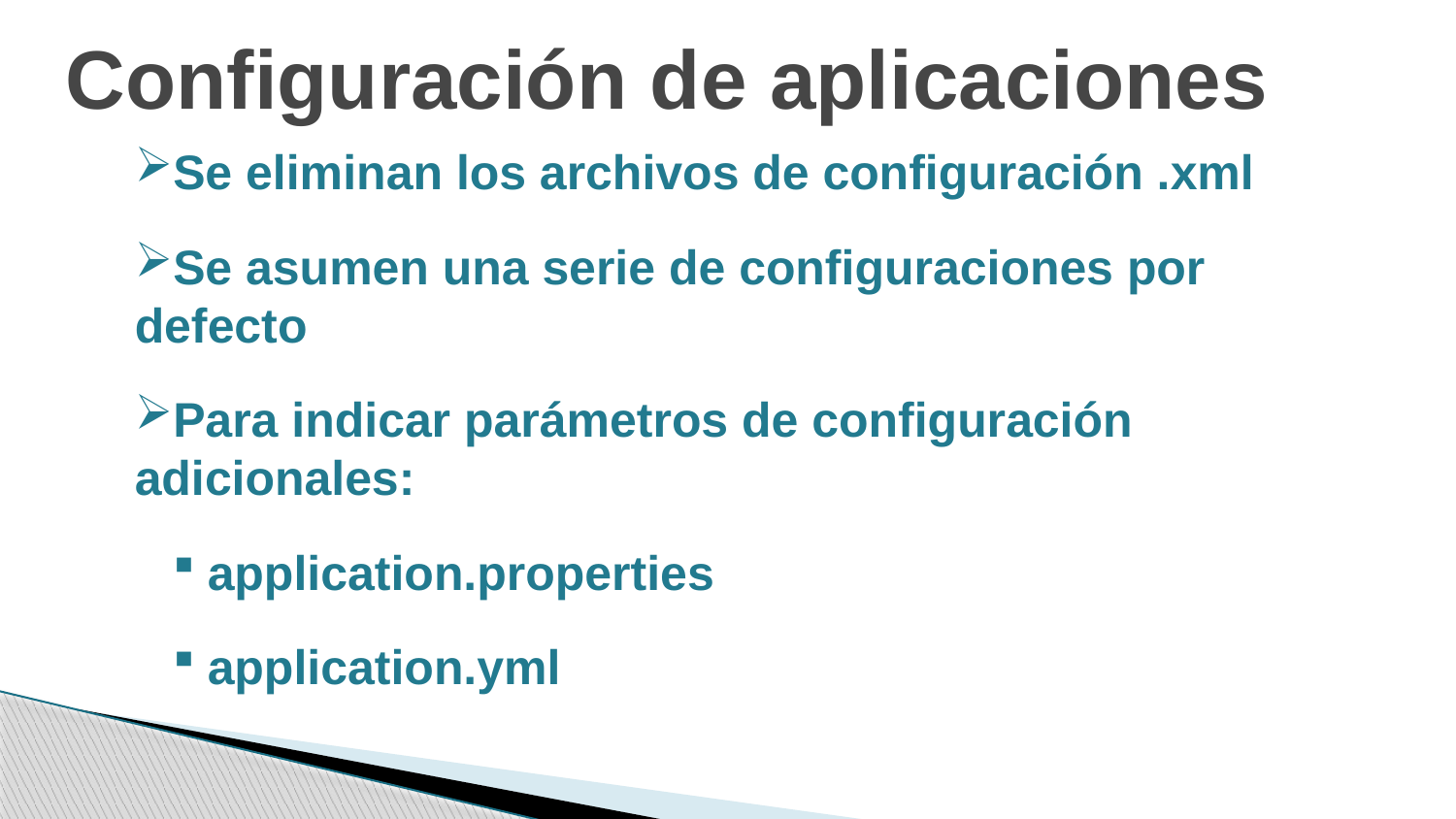

Configuración de aplicaciones
Se eliminan los archivos de configuración .xml
Se asumen una serie de configuraciones por defecto
Para indicar parámetros de configuración  adicionales:
application.properties
application.yml